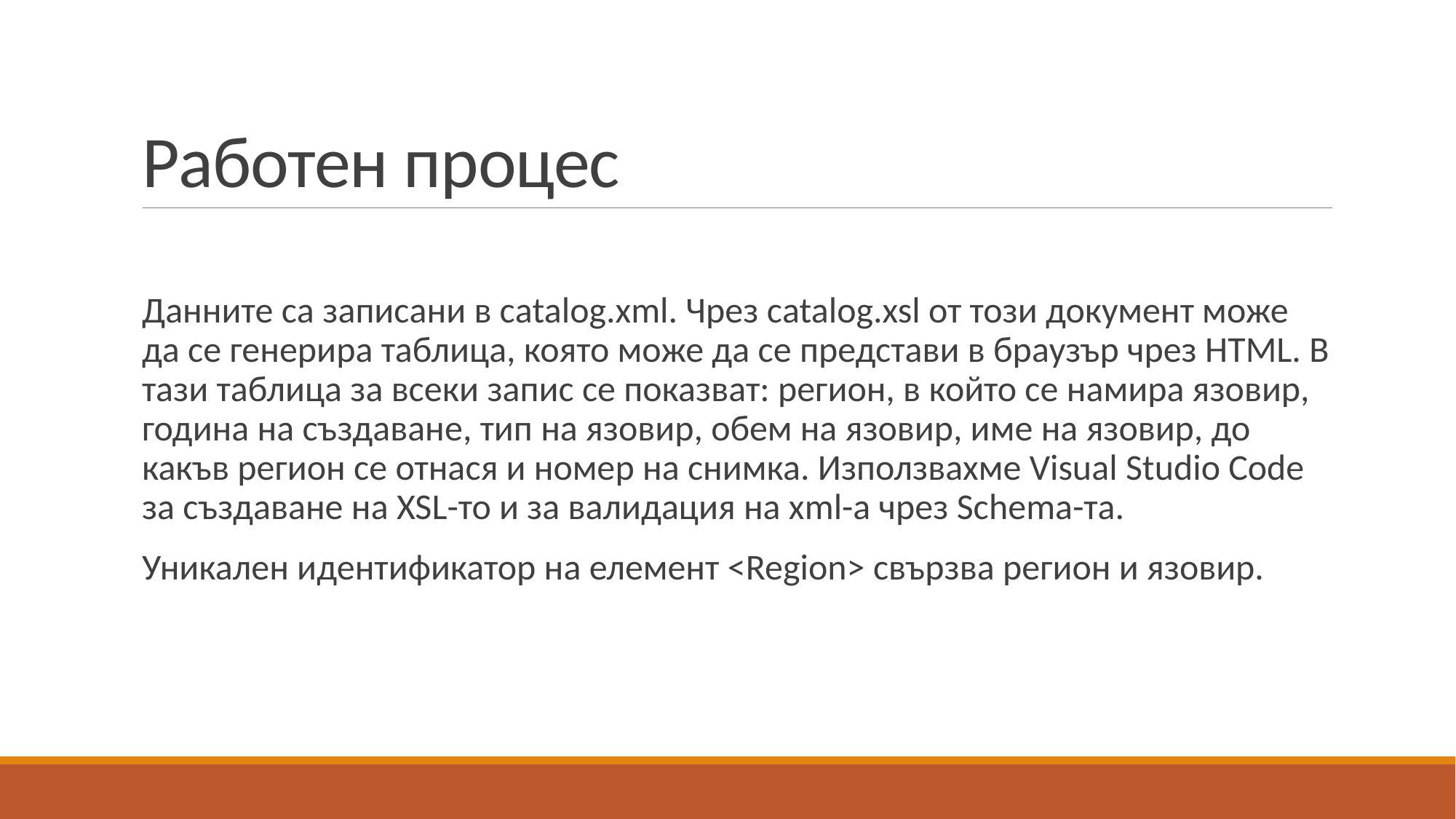

# Работен процес
Данните са записани в сatalog.xml. Чрез сatalog.xsl от този документ може да се генерира таблица, която може да се представи в браузър чрез HTML. В тази таблица за всеки запис се показват: регион, в който се намира язовир, година на създаване, тип на язовир, обем на язовир, име на язовир, до какъв регион се отнася и номер на снимка. Използвахме Visual Studio Code за създаване на XSL-то и за валидация на xml-a чрез Schema-та.
Уникален идентификатор на елемент <Region> свързва регион и язовир.